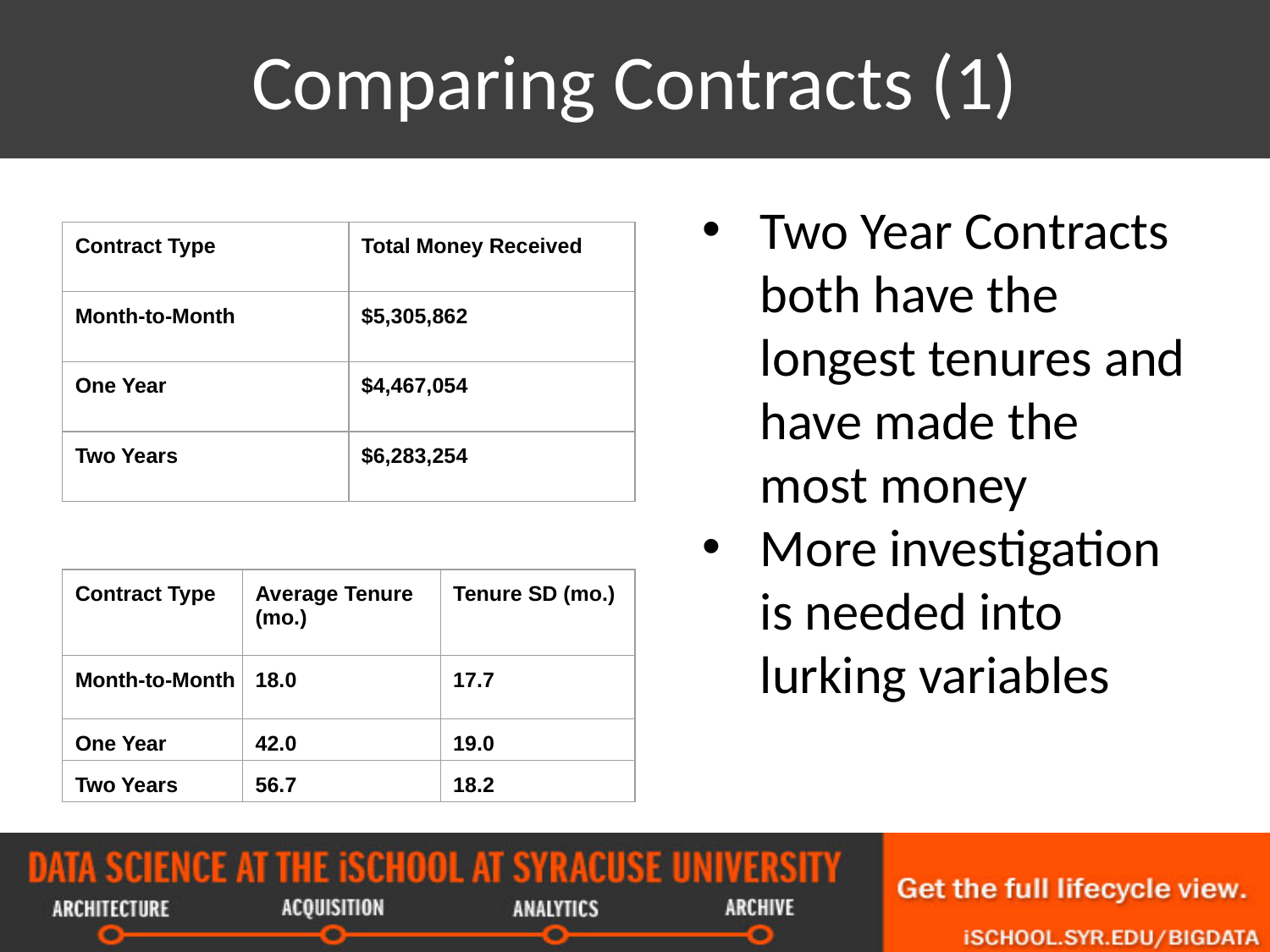

# Comparing Contracts (1)
Two Year Contracts both have the longest tenures and have made the most money
More investigation is needed into lurking variables
| Contract Type | Total Money Received |
| --- | --- |
| Month-to-Month | $5,305,862 |
| One Year | $4,467,054 |
| Two Years | $6,283,254 |
| Contract Type | Average Tenure (mo.) | Tenure SD (mo.) |
| --- | --- | --- |
| Month-to-Month | 18.0 | 17.7 |
| One Year | 42.0 | 19.0 |
| Two Years | 56.7 | 18.2 |